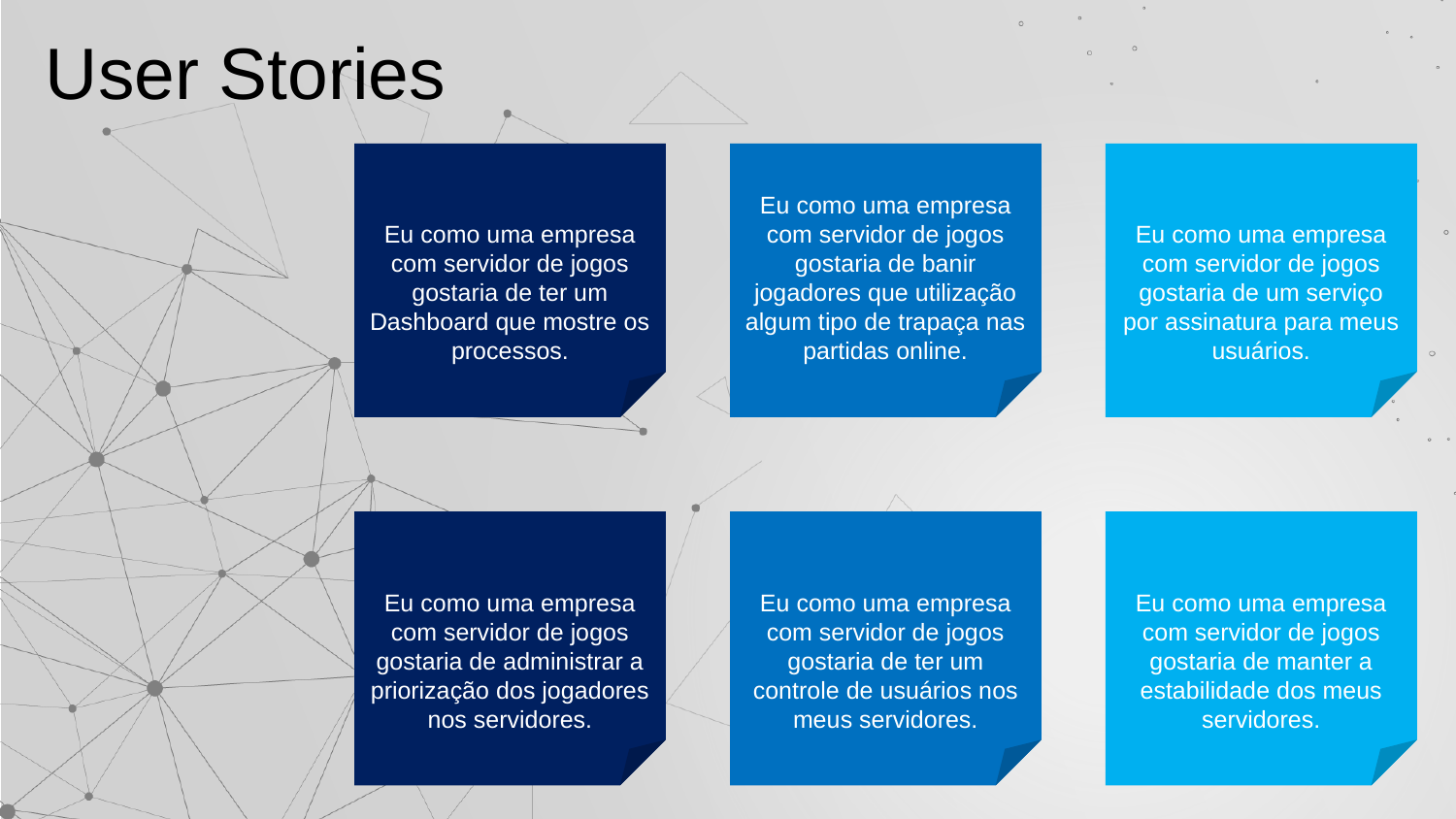

User Stories
Eu como uma empresa com servidor de jogos gostaria de ter um Dashboard que mostre os processos.
Eu como uma empresa com servidor de jogos gostaria de banir jogadores que utilização algum tipo de trapaça nas partidas online.
Eu como uma empresa com servidor de jogos gostaria de um serviço por assinatura para meus usuários.
Eu como uma empresa com servidor de jogos gostaria de administrar a priorização dos jogadores nos servidores.
Eu como uma empresa com servidor de jogos gostaria de ter um controle de usuários nos meus servidores.
Eu como uma empresa com servidor de jogos gostaria de manter a estabilidade dos meus servidores.